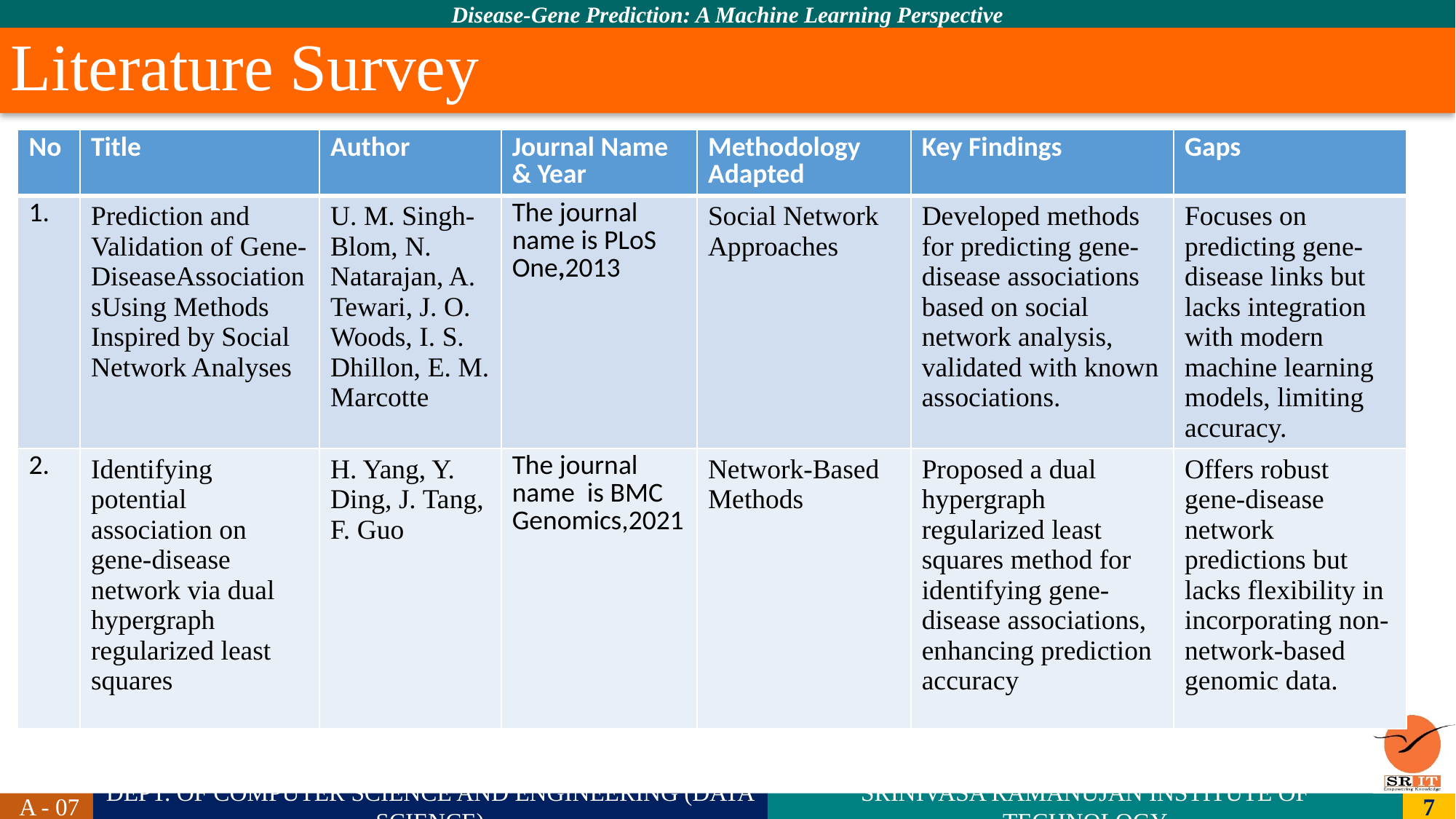

# Literature Survey
| No | Title | Author | Journal Name & Year | Methodology Adapted | Key Findings | Gaps |
| --- | --- | --- | --- | --- | --- | --- |
| 1. | Prediction and Validation of Gene-DiseaseAssociationsUsing Methods Inspired by Social Network Analyses | U. M. Singh-Blom, N. Natarajan, A. Tewari, J. O. Woods, I. S. Dhillon, E. M. Marcotte | The journal name is PLoS One,2013 | Social Network Approaches | Developed methods for predicting gene-disease associations based on social network analysis, validated with known associations. | Focuses on predicting gene-disease links but lacks integration with modern machine learning models, limiting accuracy. |
| 2. | Identifying potential association on gene-disease network via dual hypergraph regularized least squares | H. Yang, Y. Ding, J. Tang, F. Guo | The journal name is BMC Genomics,2021 | Network-Based Methods | Proposed a dual hypergraph regularized least squares method for identifying gene-disease associations, enhancing prediction accuracy | Offers robust gene-disease network predictions but lacks flexibility in incorporating non-network-based genomic data. |